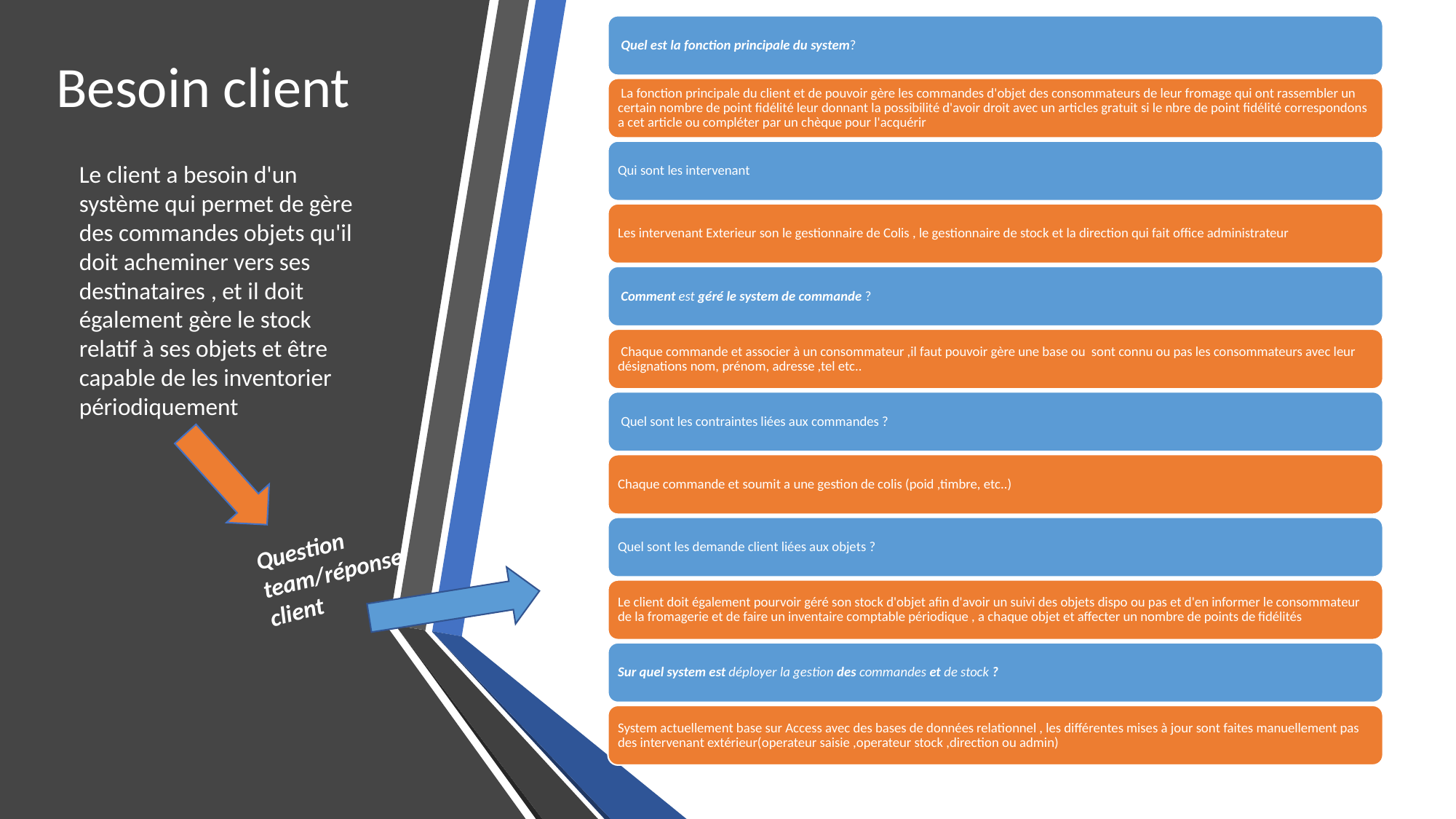

Quel est la fonction principale du system?
 La fonction principale du client et de pouvoir gère les commandes d'objet des consommateurs de leur fromage qui ont rassembler un certain nombre de point fidélité leur donnant la possibilité d'avoir droit avec un articles gratuit si le nbre de point fidélité correspondons a cet article ou compléter par un chèque pour l'acquérir
Qui sont les intervenant
Les intervenant Exterieur son le gestionnaire de Colis , le gestionnaire de stock et la direction qui fait office administrateur
 Comment est géré le system de commande ?
 Chaque commande et associer à un consommateur ,il faut pouvoir gère une base ou  sont connu ou pas les consommateurs avec leur désignations nom, prénom, adresse ,tel etc..
 Quel sont les contraintes liées aux commandes ?
Chaque commande et soumit a une gestion de colis (poid ,timbre, etc..)
Quel sont les demande client liées aux objets ?
Le client doit également pourvoir géré son stock d'objet afin d'avoir un suivi des objets dispo ou pas et d'en informer le consommateur de la fromagerie et de faire un inventaire comptable périodique , a chaque objet et affecter un nombre de points de fidélités
Sur quel system est déployer la gestion des commandes et de stock ?
System actuellement base sur Access avec des bases de données relationnel , les différentes mises à jour sont faites manuellement pas des intervenant extérieur(operateur saisie ,operateur stock ,direction ou admin)
# Besoin client
Le client a besoin d'un système qui permet de gère des commandes objets qu'il doit acheminer vers ses destinataires , et il doit également gère le stock relatif à ses objets et être capable de les inventorier périodiquement

Question team/réponse client